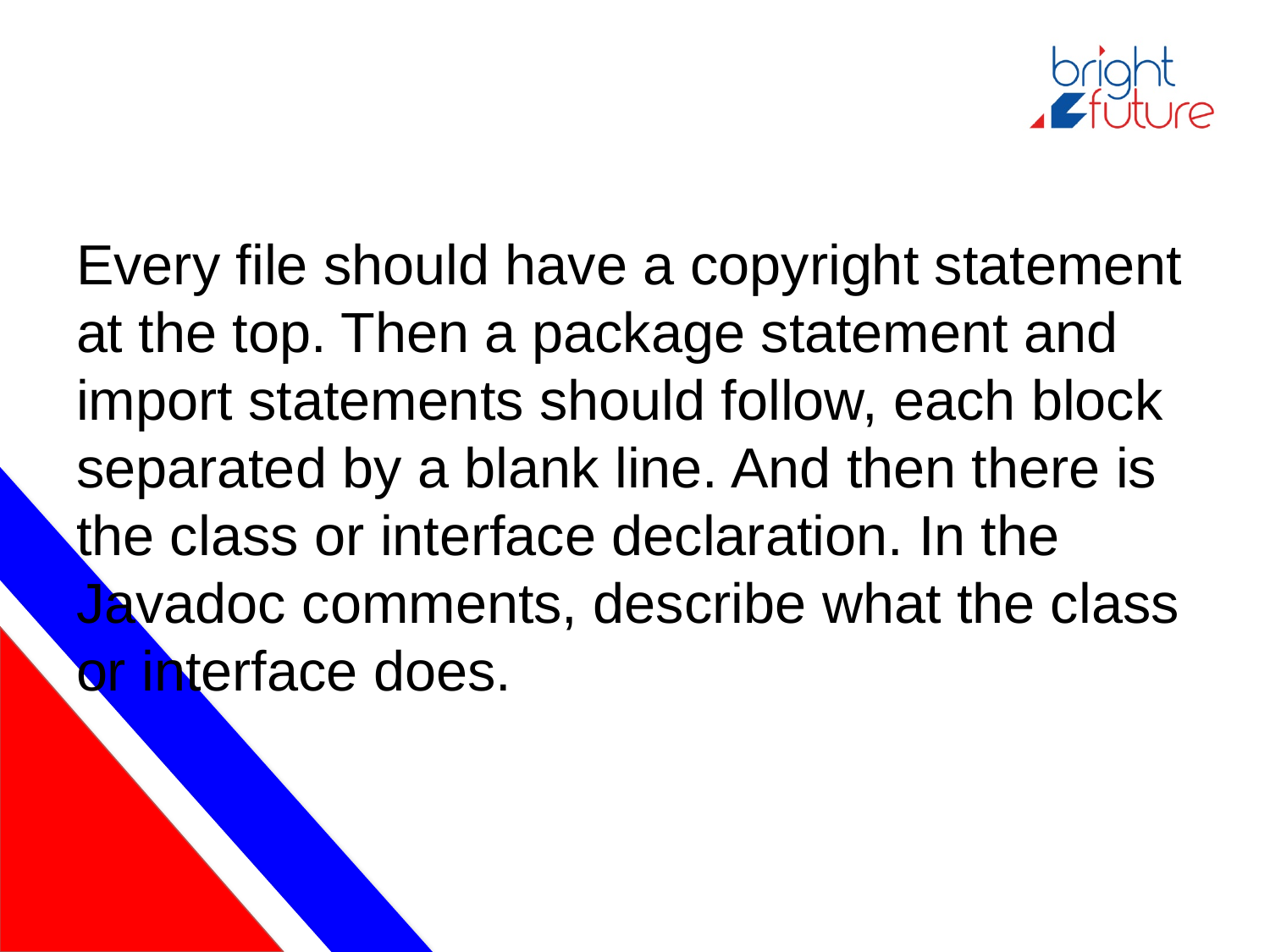

#
Every file should have a copyright statement at the top. Then a package statement and import statements should follow, each block separated by a blank line. And then there is the class or interface declaration. In the Javadoc comments, describe what the class or interface does.